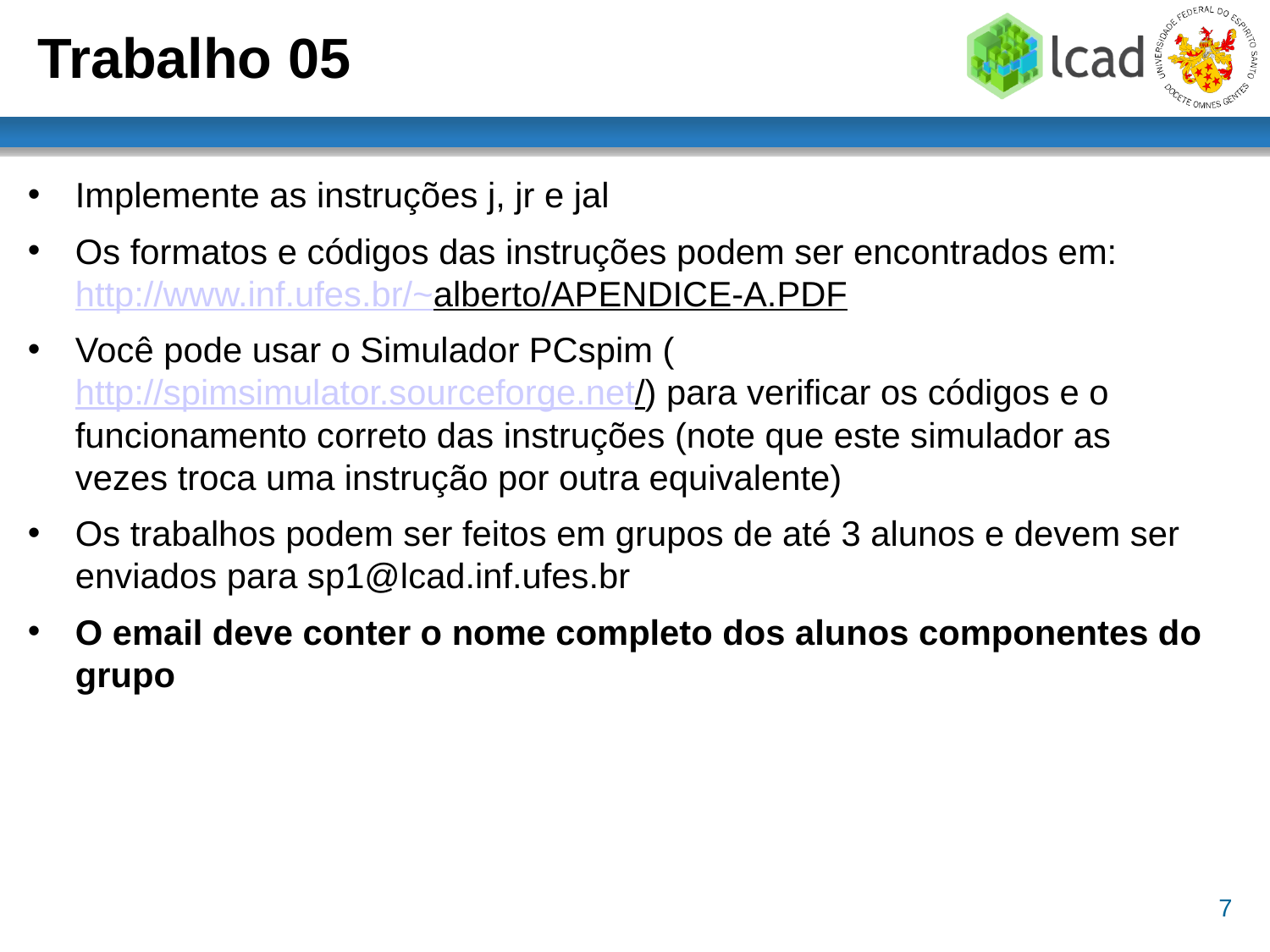

# Trabalho 05
Implemente as instruções j, jr e jal
Os formatos e códigos das instruções podem ser encontrados em: http://www.inf.ufes.br/~alberto/APENDICE-A.PDF
Você pode usar o Simulador PCspim (http://spimsimulator.sourceforge.net/) para verificar os códigos e o funcionamento correto das instruções (note que este simulador as vezes troca uma instrução por outra equivalente)
Os trabalhos podem ser feitos em grupos de até 3 alunos e devem ser enviados para sp1@lcad.inf.ufes.br
O email deve conter o nome completo dos alunos componentes do grupo

7